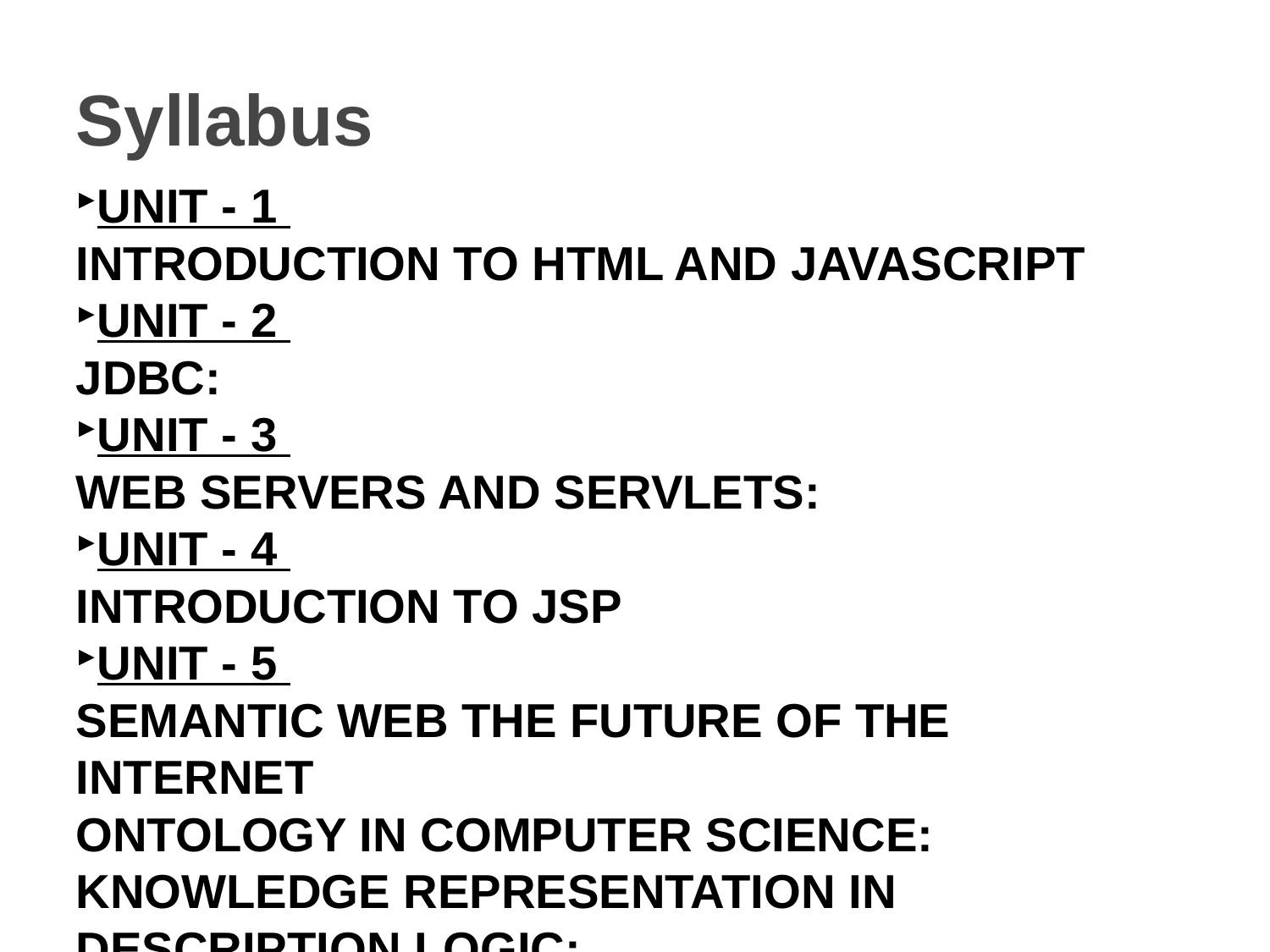

Syllabus
UNIT - 1
INTRODUCTION TO HTML AND JAVASCRIPT
UNIT - 2
JDBC:
UNIT - 3
WEB SERVERS AND SERVLETS:
UNIT - 4
INTRODUCTION TO JSP
UNIT - 5
SEMANTIC WEB THE FUTURE OF THE INTERNET
ONTOLOGY IN COMPUTER SCIENCE:
KNOWLEDGE REPRESENTATION IN DESCRIPTION LOGIC: